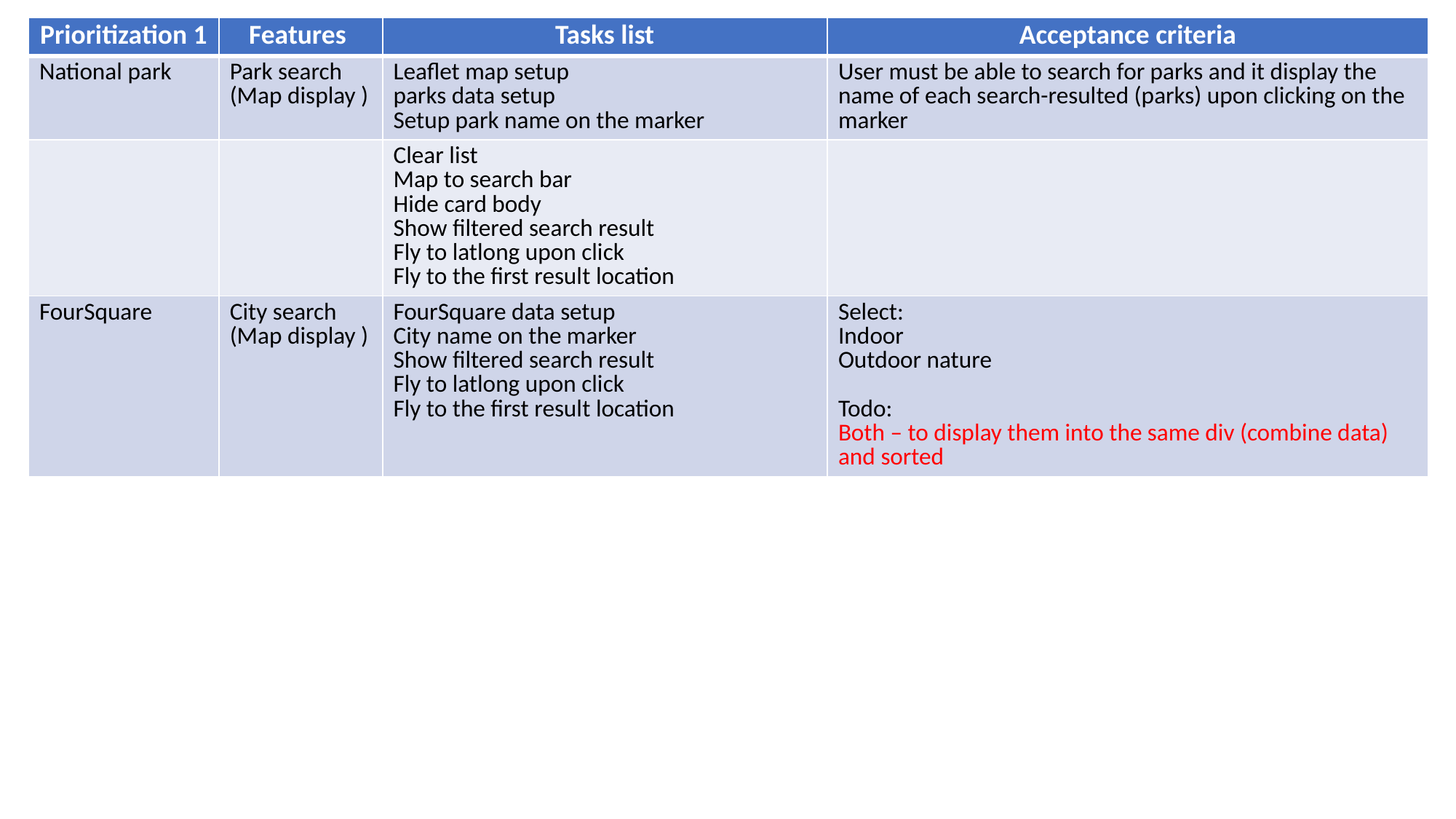

| Prioritization 1 | Features | Tasks list | Acceptance criteria |
| --- | --- | --- | --- |
| National park | Park search (Map display ) | Leaflet map setup parks data setup Setup park name on the marker | User must be able to search for parks and it display the name of each search-resulted (parks) upon clicking on the marker |
|  |  | Clear list Map to search bar Hide card body Show filtered search result Fly to latlong upon click Fly to the first result location |  |
| FourSquare | City search (Map display ) | FourSquare data setup City name on the marker Show filtered search result Fly to latlong upon click Fly to the first result location | Select: Indoor Outdoor nature Todo: Both – to display them into the same div (combine data) and sorted |